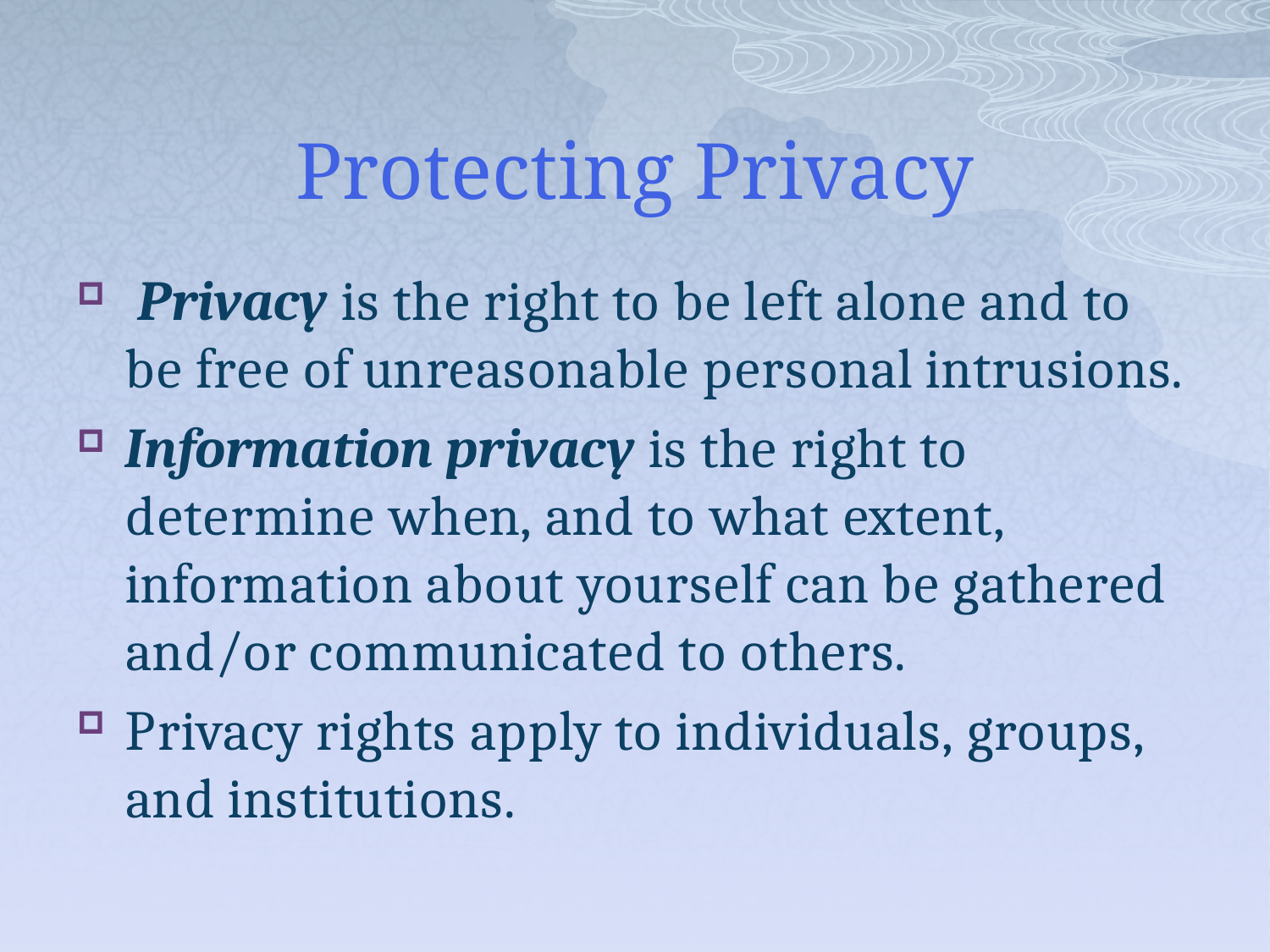

# Protecting Privacy
 Privacy is the right to be left alone and to be free of unreasonable personal intrusions.
Information privacy is the right to determine when, and to what extent, information about yourself can be gathered and/or communicated to others.
Privacy rights apply to individuals, groups, and institutions.